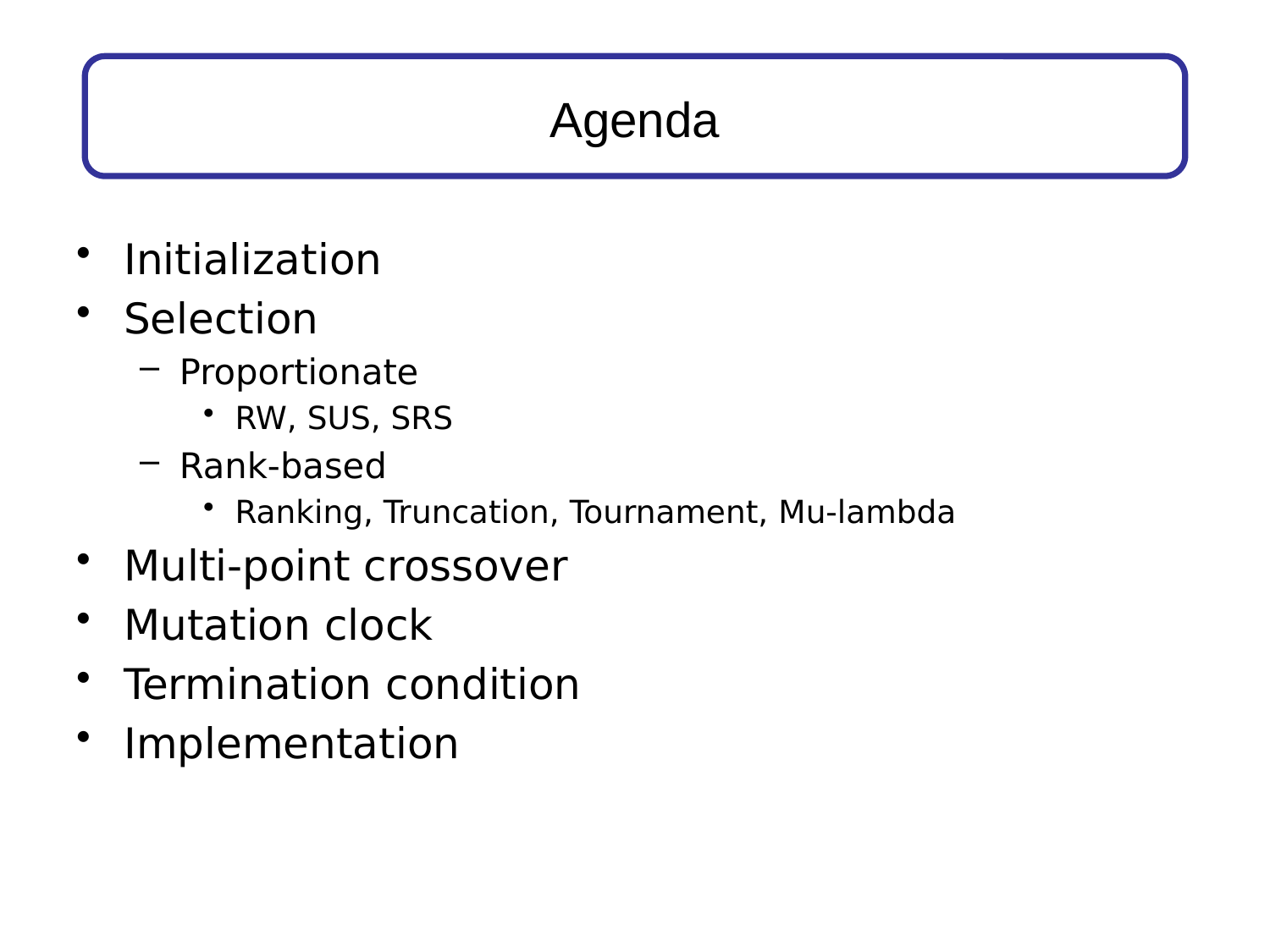

# Agenda
Initialization
Selection
Proportionate
RW, SUS, SRS
Rank-based
Ranking, Truncation, Tournament, Mu-lambda
Multi-point crossover
Mutation clock
Termination condition
Implementation